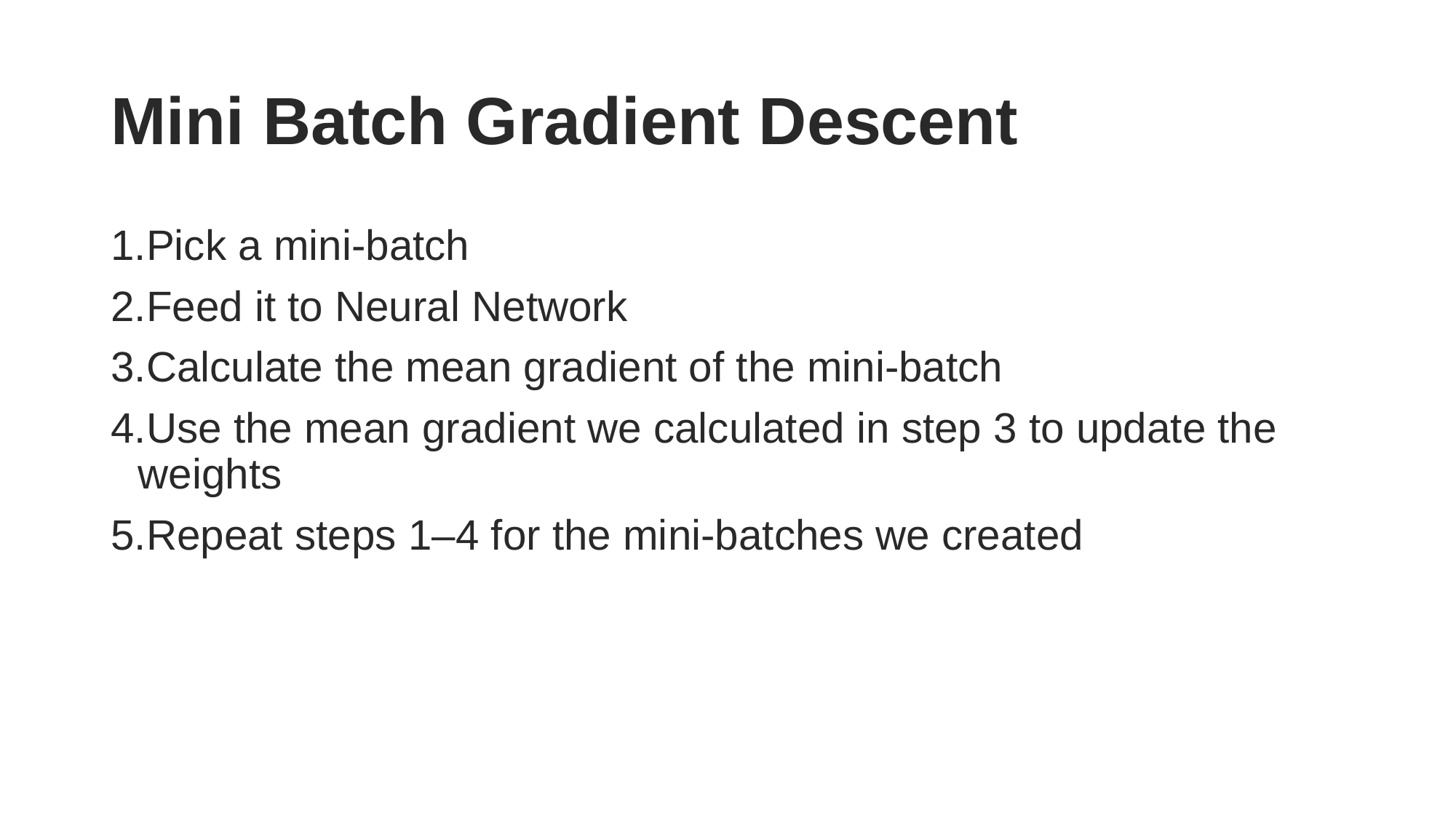

# Mini Batch Gradient Descent
Pick a mini-batch
Feed it to Neural Network
Calculate the mean gradient of the mini-batch
Use the mean gradient we calculated in step 3 to update the weights
Repeat steps 1–4 for the mini-batches we created